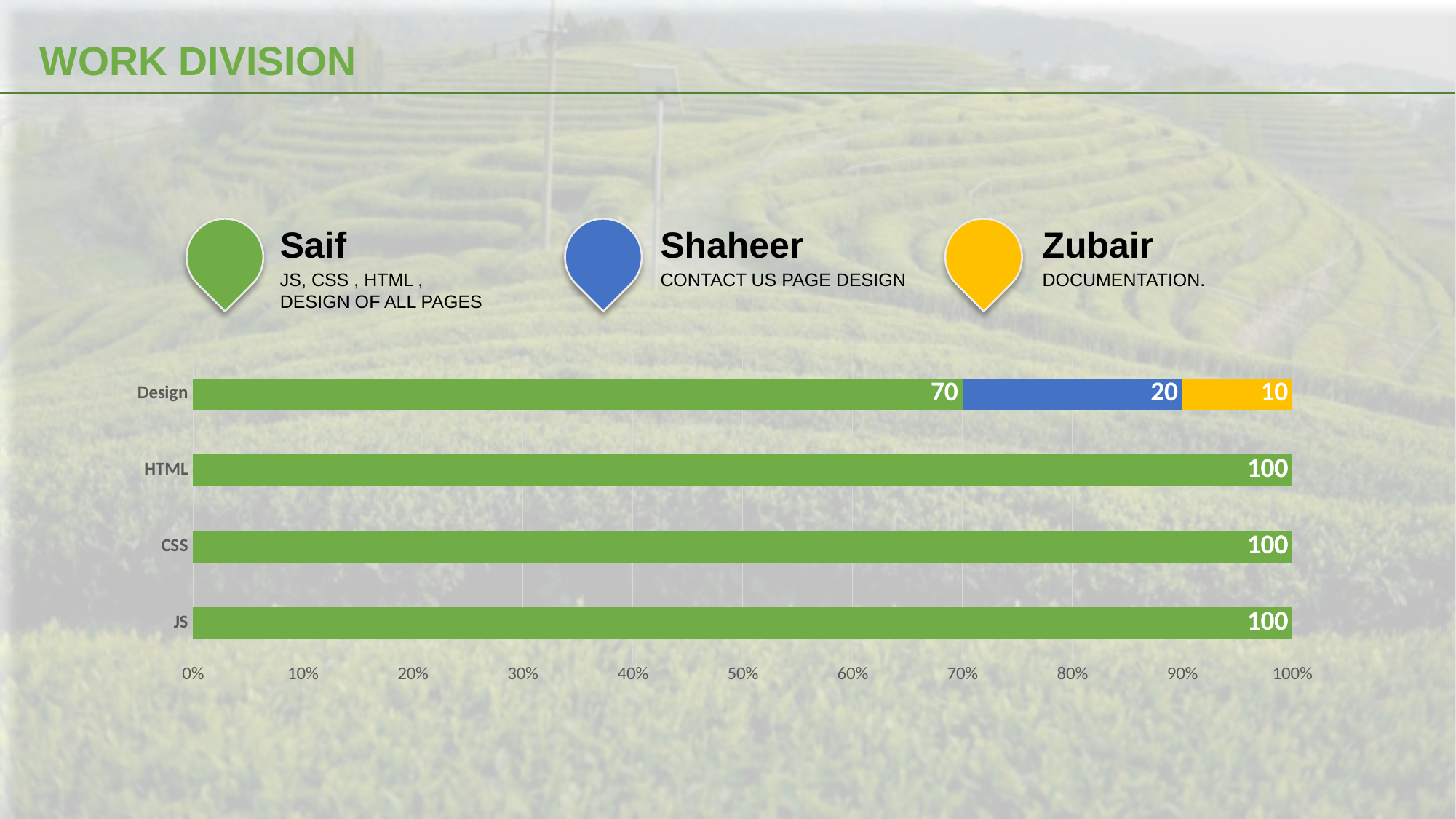

WORK DIVISION
Saif
JS, CSS , HTML , DESIGN OF ALL PAGES

Shaheer
CONTACT US PAGE DESIGN

Zubair
DOCUMENTATION.

### Chart

| Category |  | Value  2 | Value 3 |
|---|---|---|---|
| JS | 100.0 | 0.0 | 0.0 |
| CSS | 100.0 | 0.0 | 0.0 |
| HTML | 100.0 | 0.0 | 0.0 |
| Design | 70.0 | 20.0 | 10.0 |